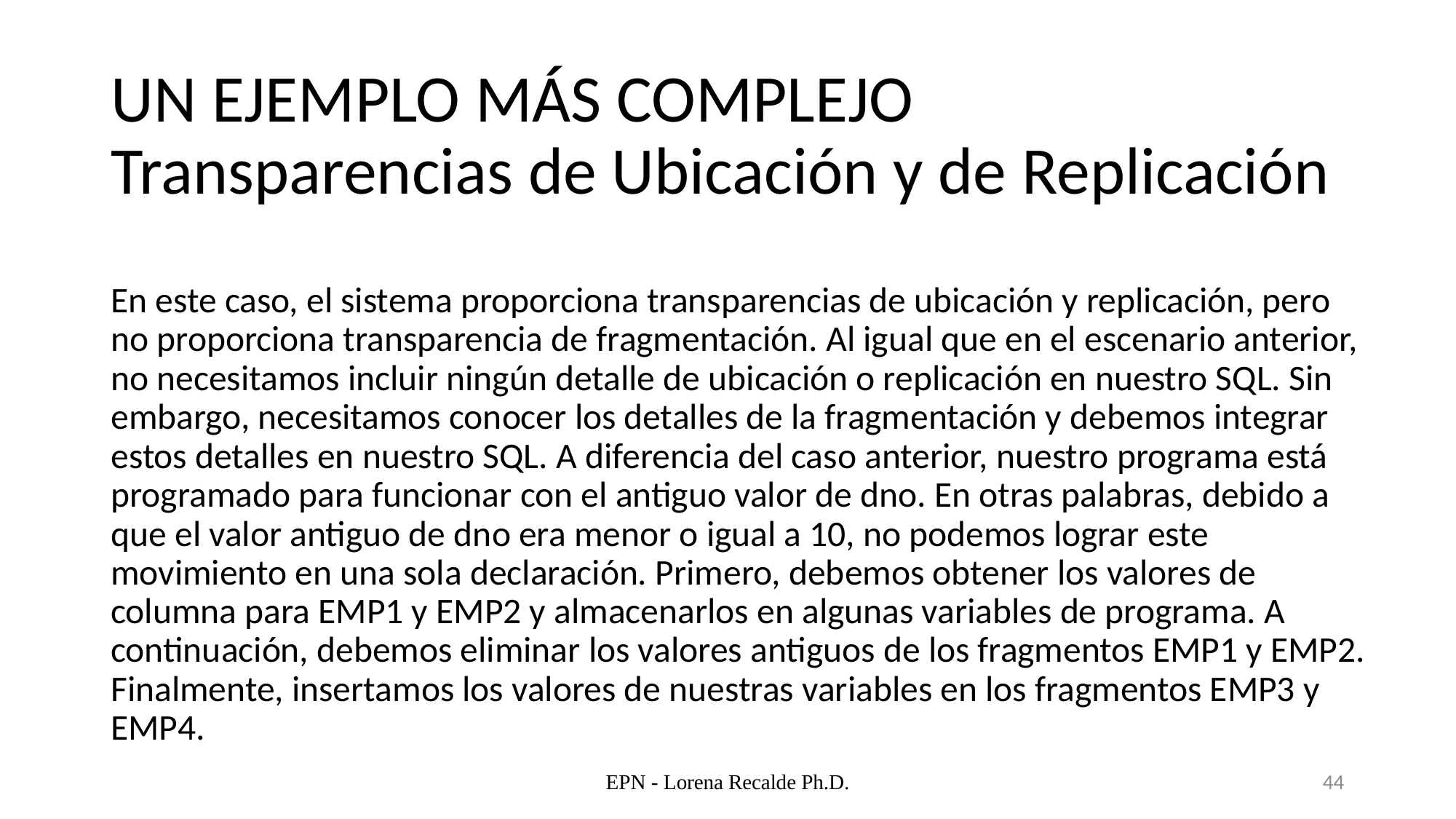

# UN EJEMPLO MÁS COMPLEJO Transparencias de Ubicación y de Replicación
En este caso, el sistema proporciona transparencias de ubicación y replicación, pero no proporciona transparencia de fragmentación. Al igual que en el escenario anterior, no necesitamos incluir ningún detalle de ubicación o replicación en nuestro SQL. Sin embargo, necesitamos conocer los detalles de la fragmentación y debemos integrar estos detalles en nuestro SQL. A diferencia del caso anterior, nuestro programa está programado para funcionar con el antiguo valor de dno. En otras palabras, debido a que el valor antiguo de dno era menor o igual a 10, no podemos lograr este movimiento en una sola declaración. Primero, debemos obtener los valores de columna para EMP1 y EMP2 y almacenarlos en algunas variables de programa. A continuación, debemos eliminar los valores antiguos de los fragmentos EMP1 y EMP2. Finalmente, insertamos los valores de nuestras variables en los fragmentos EMP3 y EMP4.
EPN - Lorena Recalde Ph.D.
44